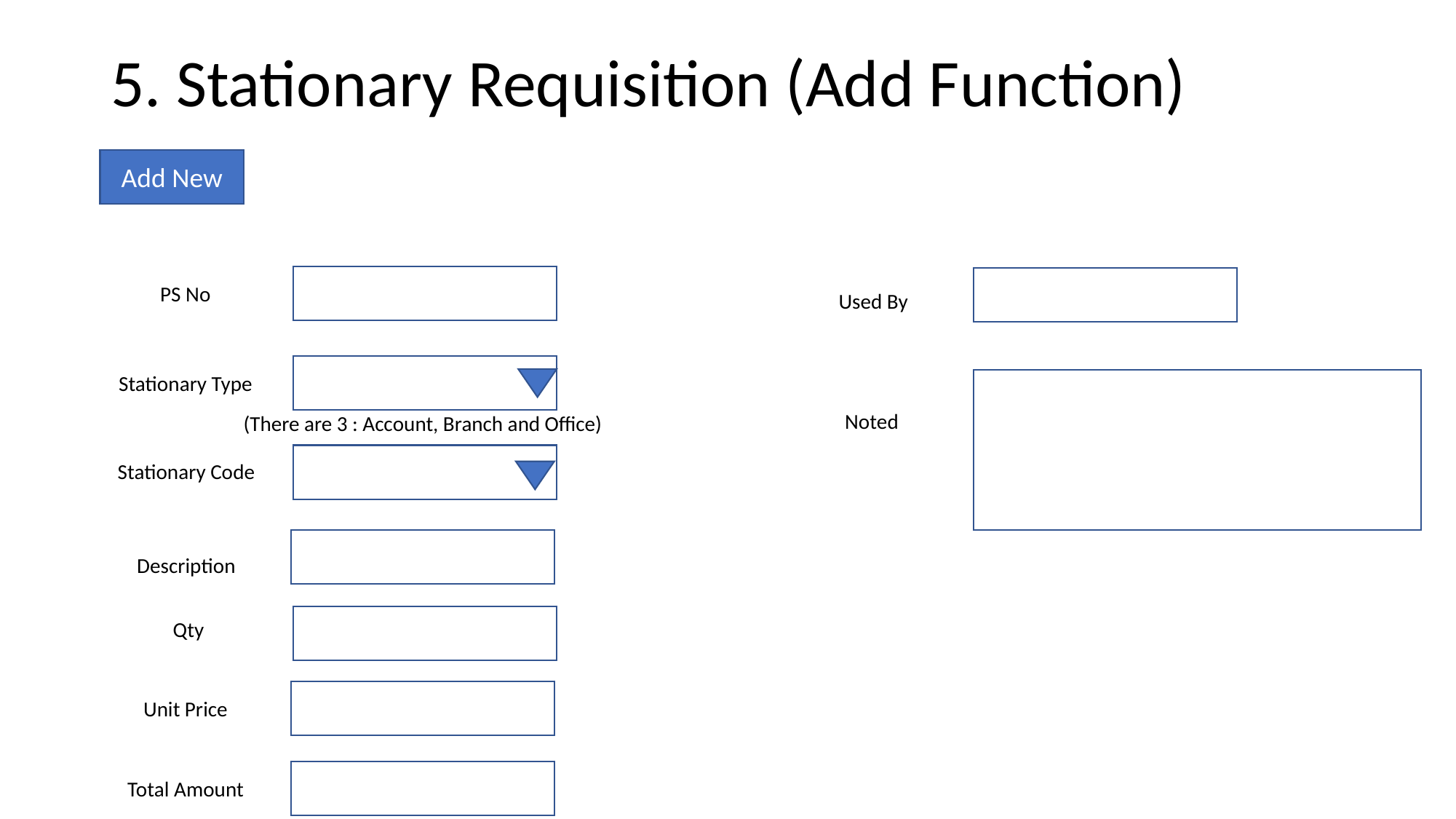

5. Stationary Requisition (Add Function)
Add New

PS No

Used By

Stationary Type

Noted
(There are 3 : Account, Branch and Office)
Stationary Code

Description
Qty

Unit Price

Total Amount